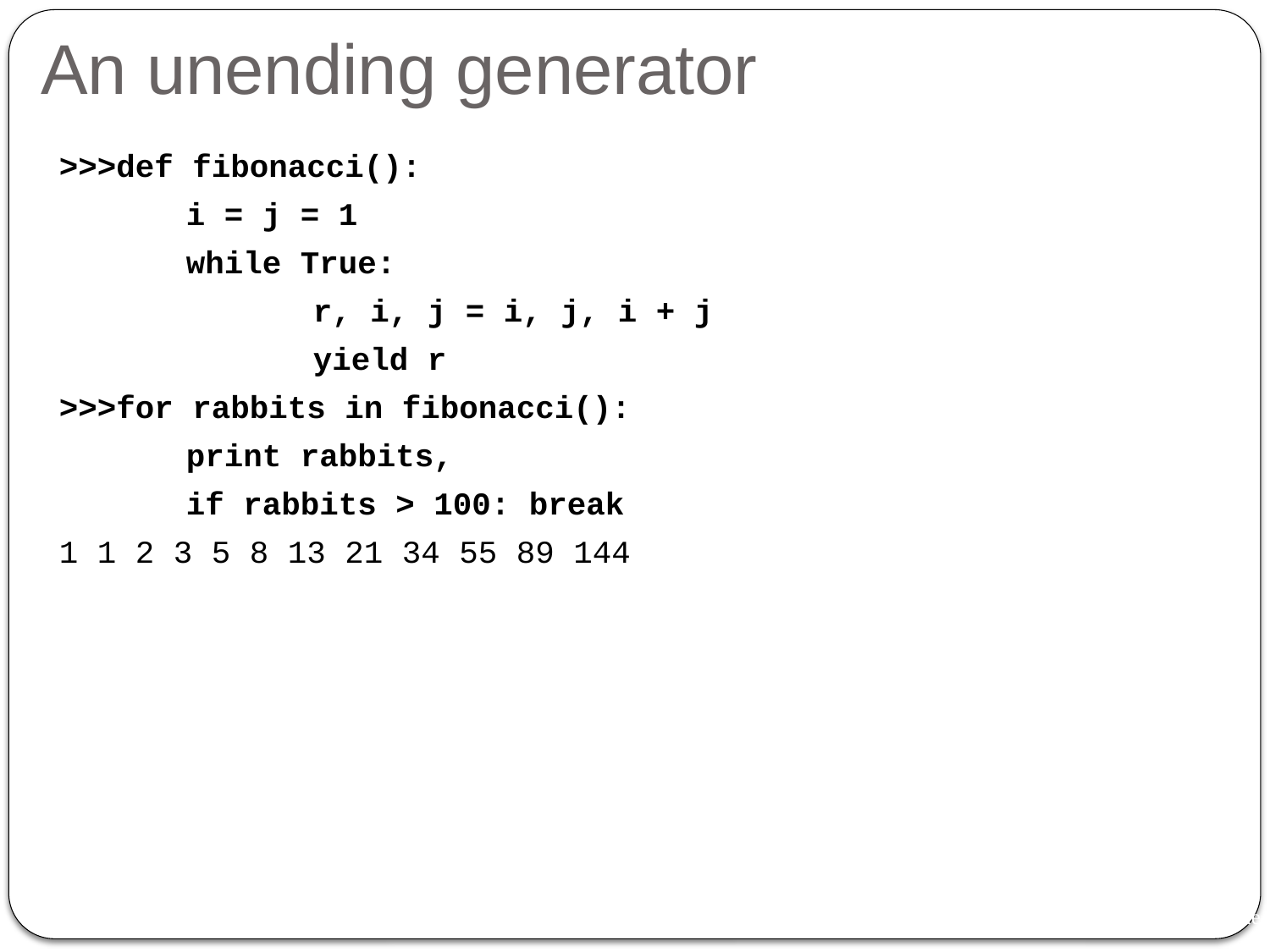

# An unending generator
>>>def fibonacci():
	i = j = 1
	while True:
		r, i, j = i, j, i + j
		yield r
>>>for rabbits in fibonacci():
	print rabbits,
	if rabbits > 100: break
1 1 2 3 5 8 13 21 34 55 89 144